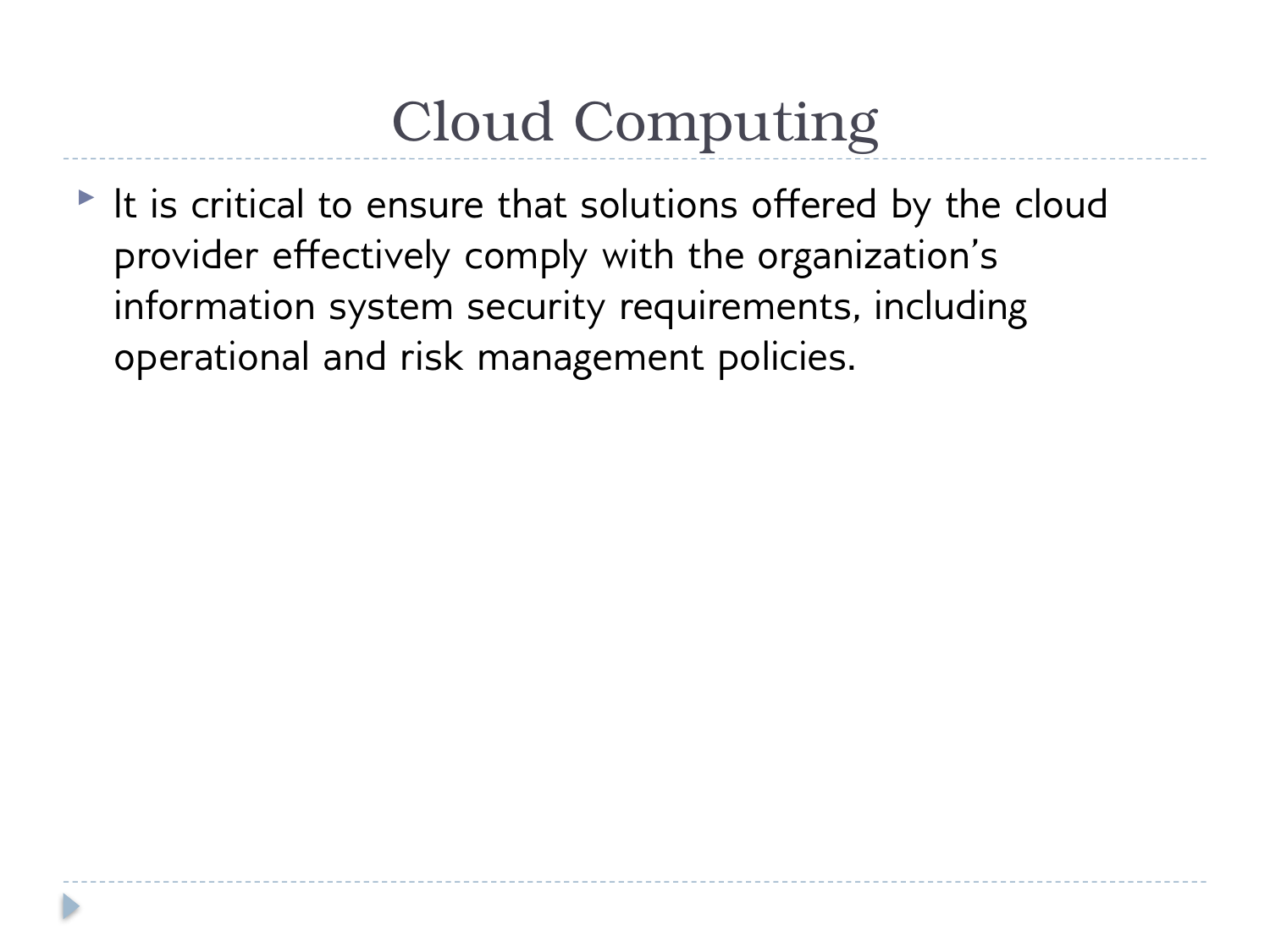

# Cloud Computing
It is critical to ensure that solutions offered by the cloud provider effectively comply with the organization’s information system security requirements, including operational and risk management policies.